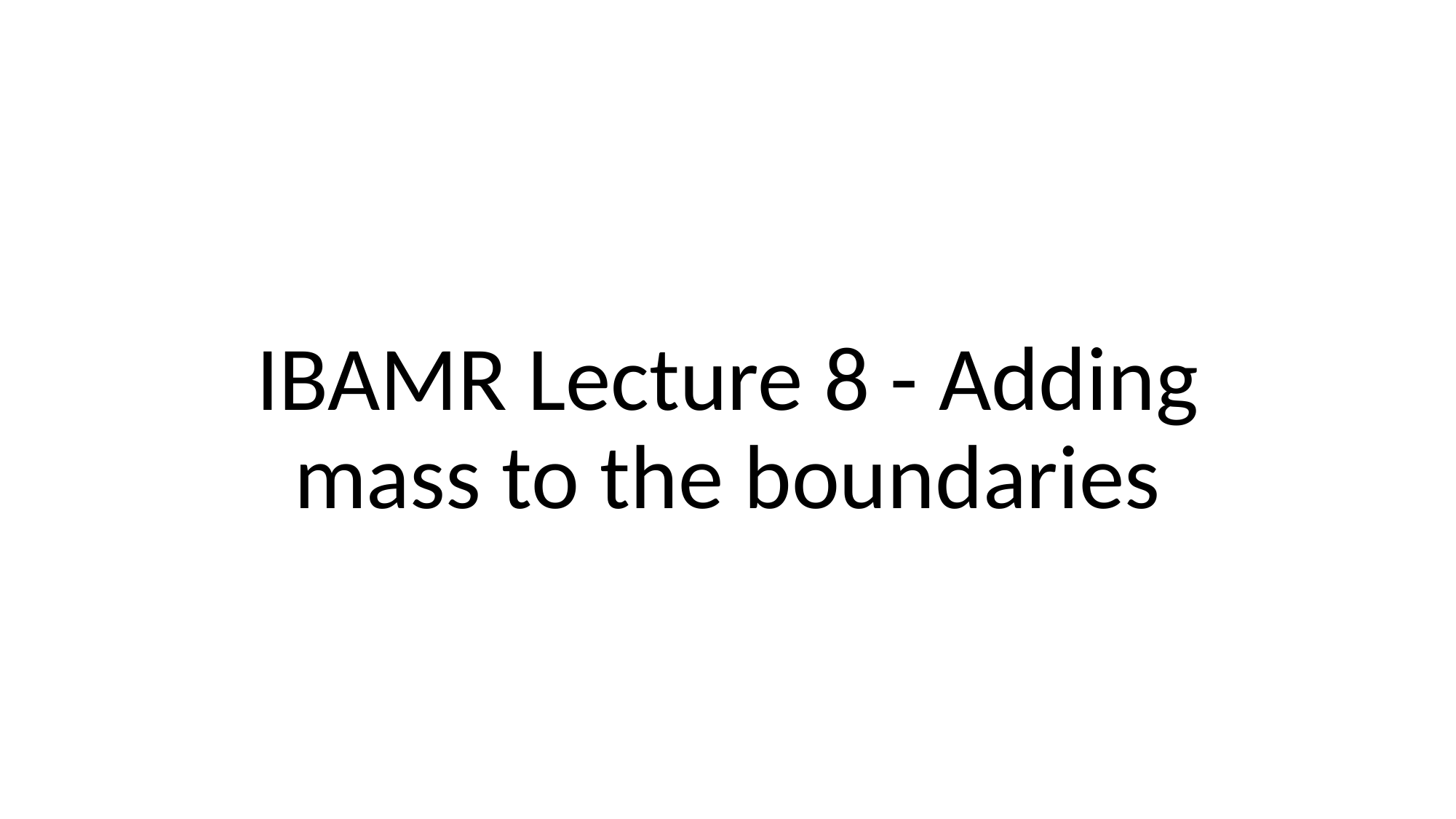

# IBAMR Lecture 8 - Adding mass to the boundaries